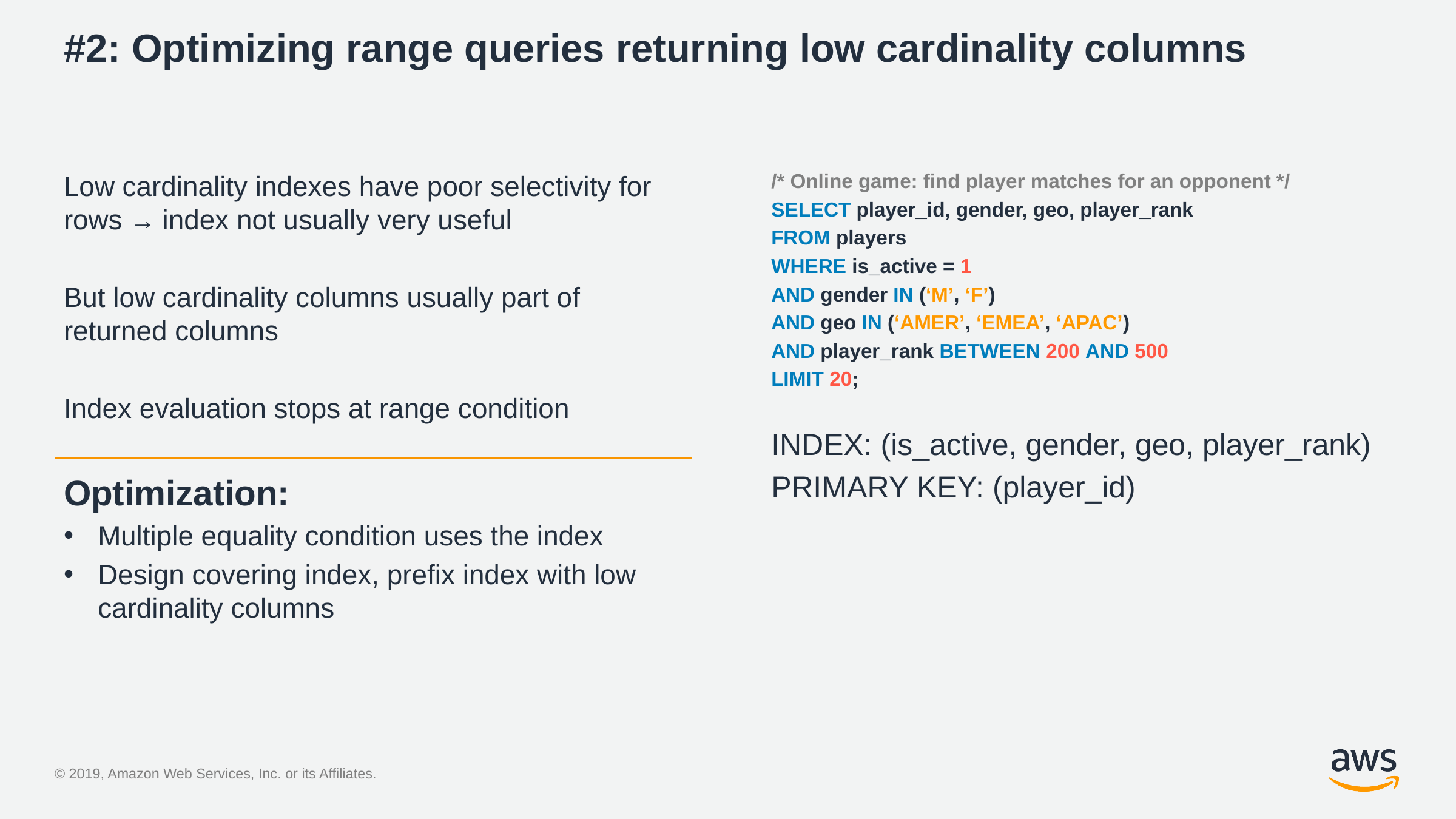

# #2: Optimizing range queries returning low cardinality columns
Low cardinality indexes have poor selectivity for rows → index not usually very useful

But low cardinality columns usually part of returned columns

Index evaluation stops at range condition

Optimization:
Multiple equality condition uses the index
Design covering index, prefix index with low cardinality columns

/* Online game: find player matches for an opponent */
SELECT player_id, gender, geo, player_rank
FROM players
WHERE is_active = 1
AND gender IN (‘M’, ‘F’)
AND geo IN (‘AMER’, ‘EMEA’, ‘APAC’)
AND player_rank BETWEEN 200 AND 500
LIMIT 20;

INDEX: (is_active, gender, geo, player_rank)
PRIMARY KEY: (player_id)